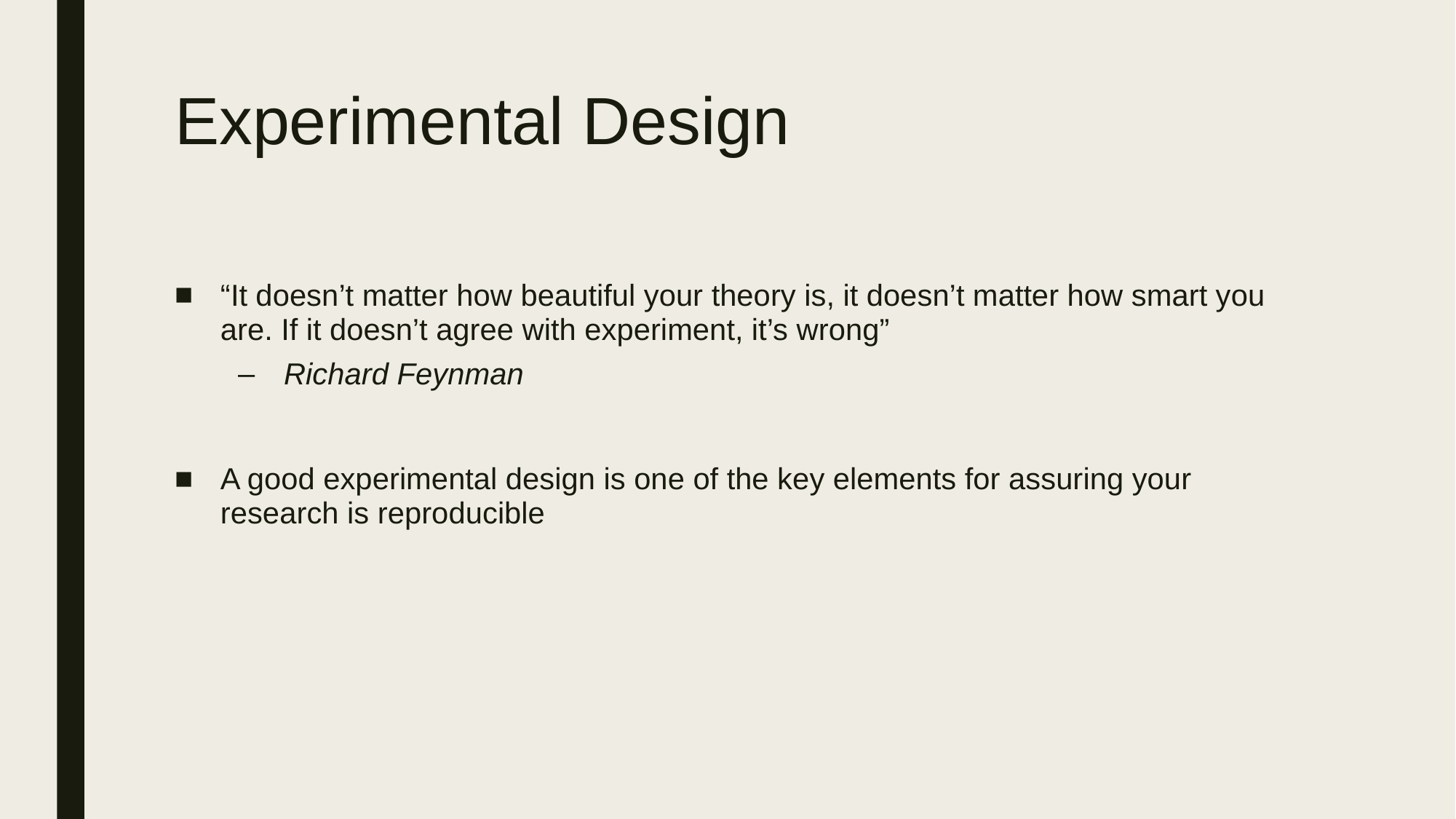

# Experimental Design
“It doesn’t matter how beautiful your theory is, it doesn’t matter how smart you are. If it doesn’t agree with experiment, it’s wrong”
Richard Feynman

A good experimental design is one of the key elements for assuring your research is reproducible